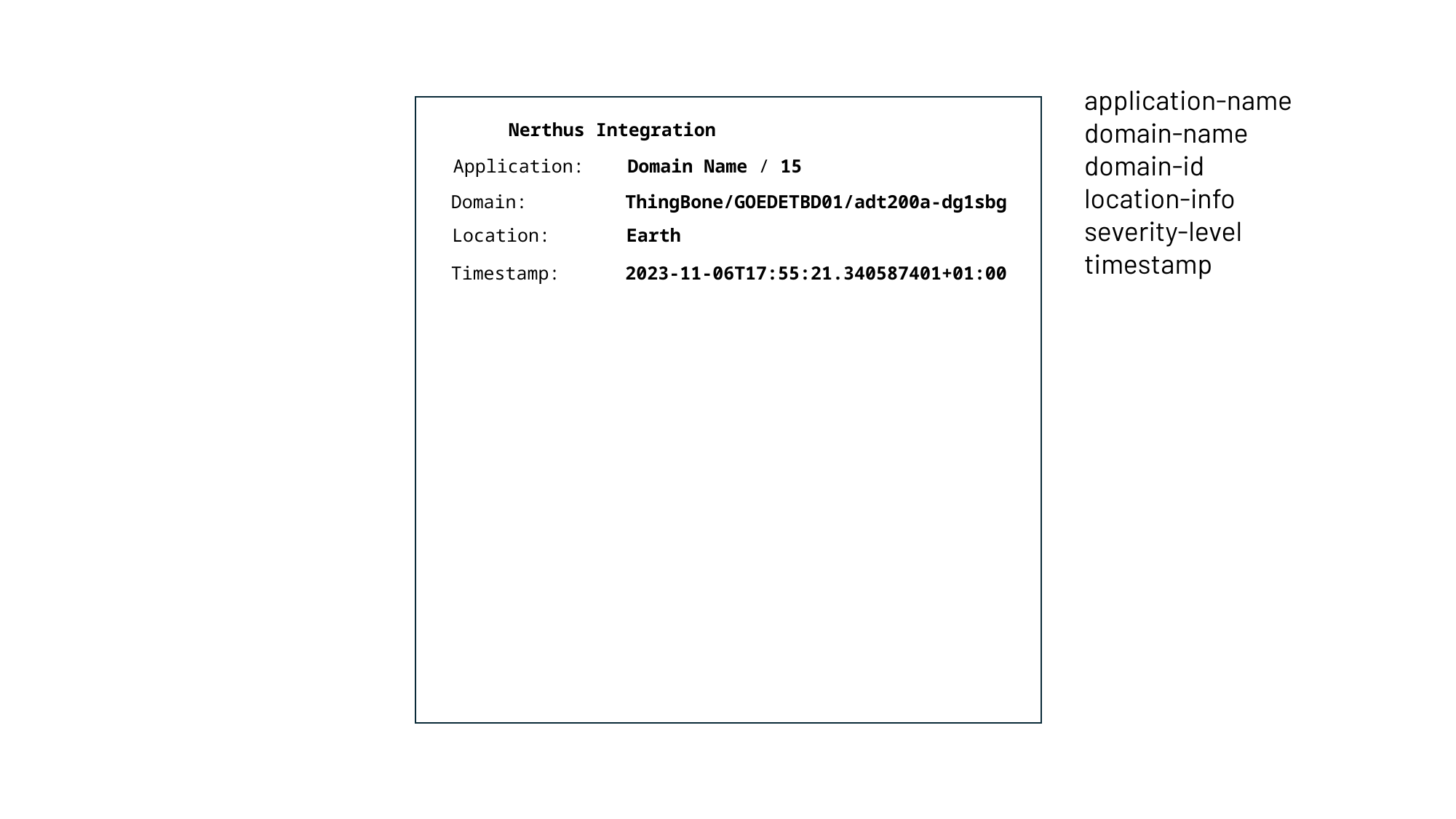

application-name
domain-name
domain-id
location-info
severity-level
timestamp

Nerthus Integration
Application:
Domain Name / 15
Domain:
ThingBone/GOEDETBD01/adt200a-dg1sbg
Location:
Earth
Timestamp:
2023-11-06T17:55:21.340587401+01:00